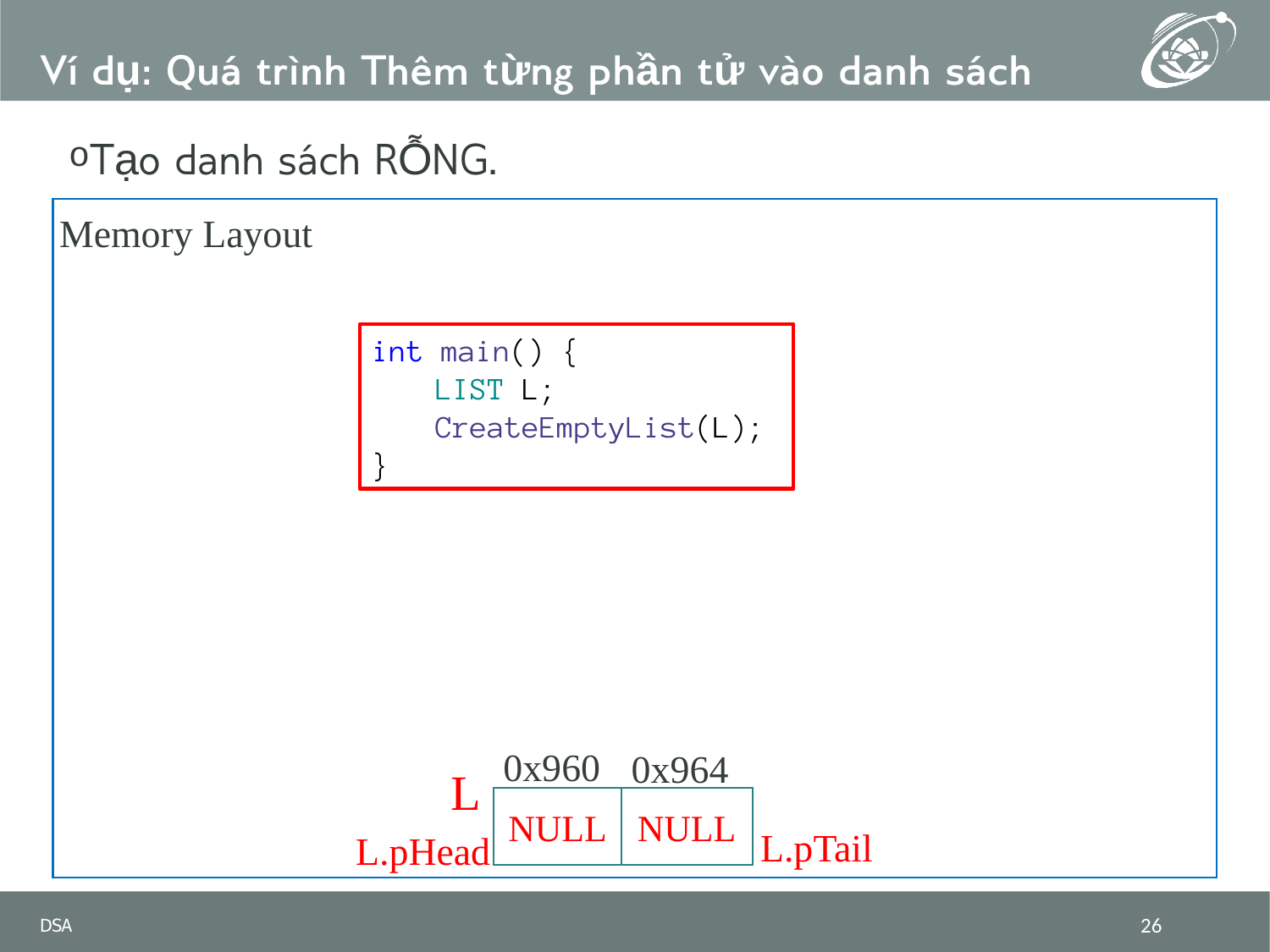

# Ví dụ: Quá trình Thêm từng phần tử vào danh sách
Tạo danh sách RỖNG.

Memory Layout
int main() {
LIST L;
CreateEmptyList(L);
}

0x960
0x964
L
NULL
NULL
L.pTail
L.pHead
DSA
26